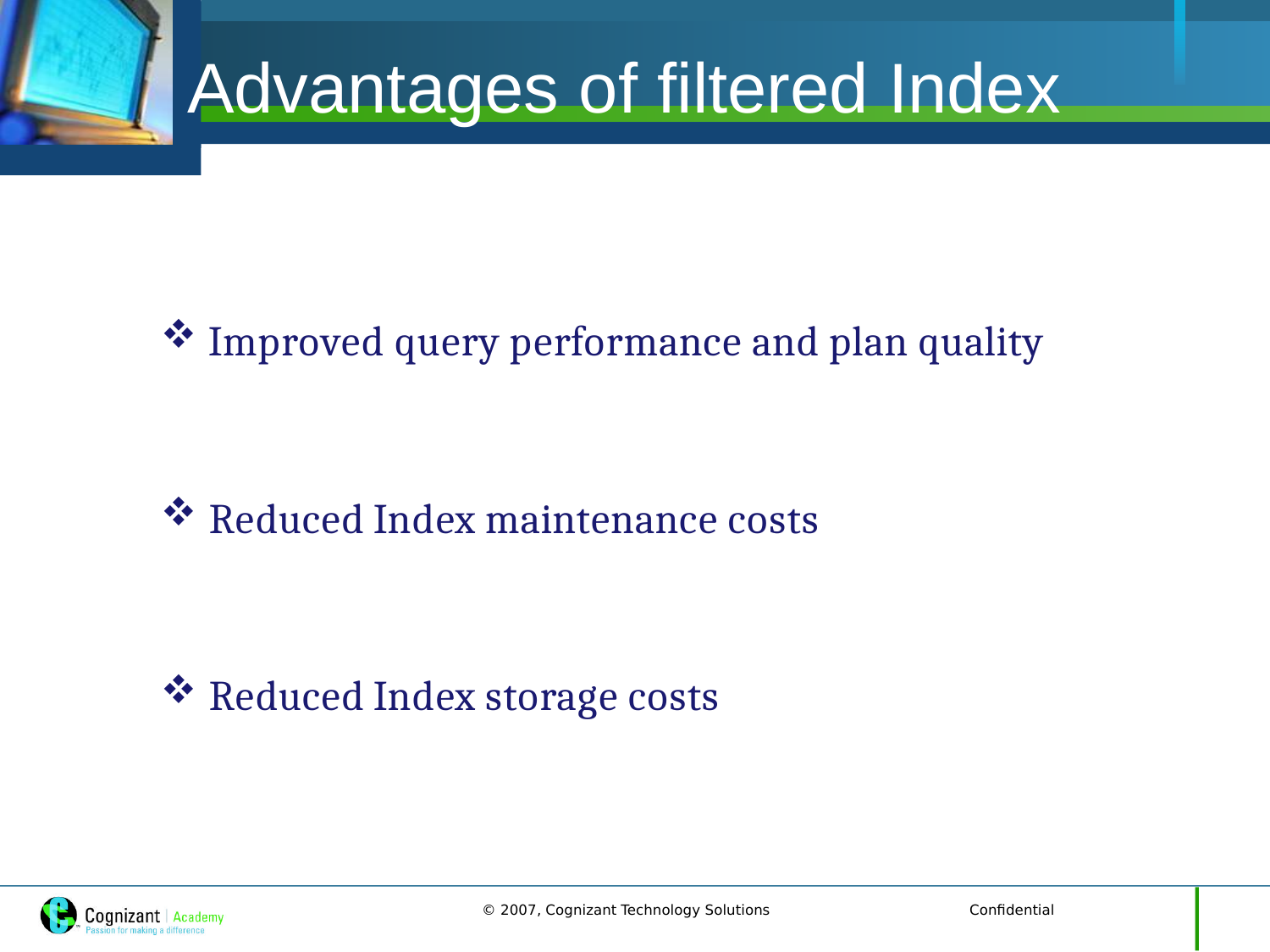

# Advantages of filtered Index
Improved query performance and plan quality

Reduced Index maintenance costs

Reduced Index storage costs